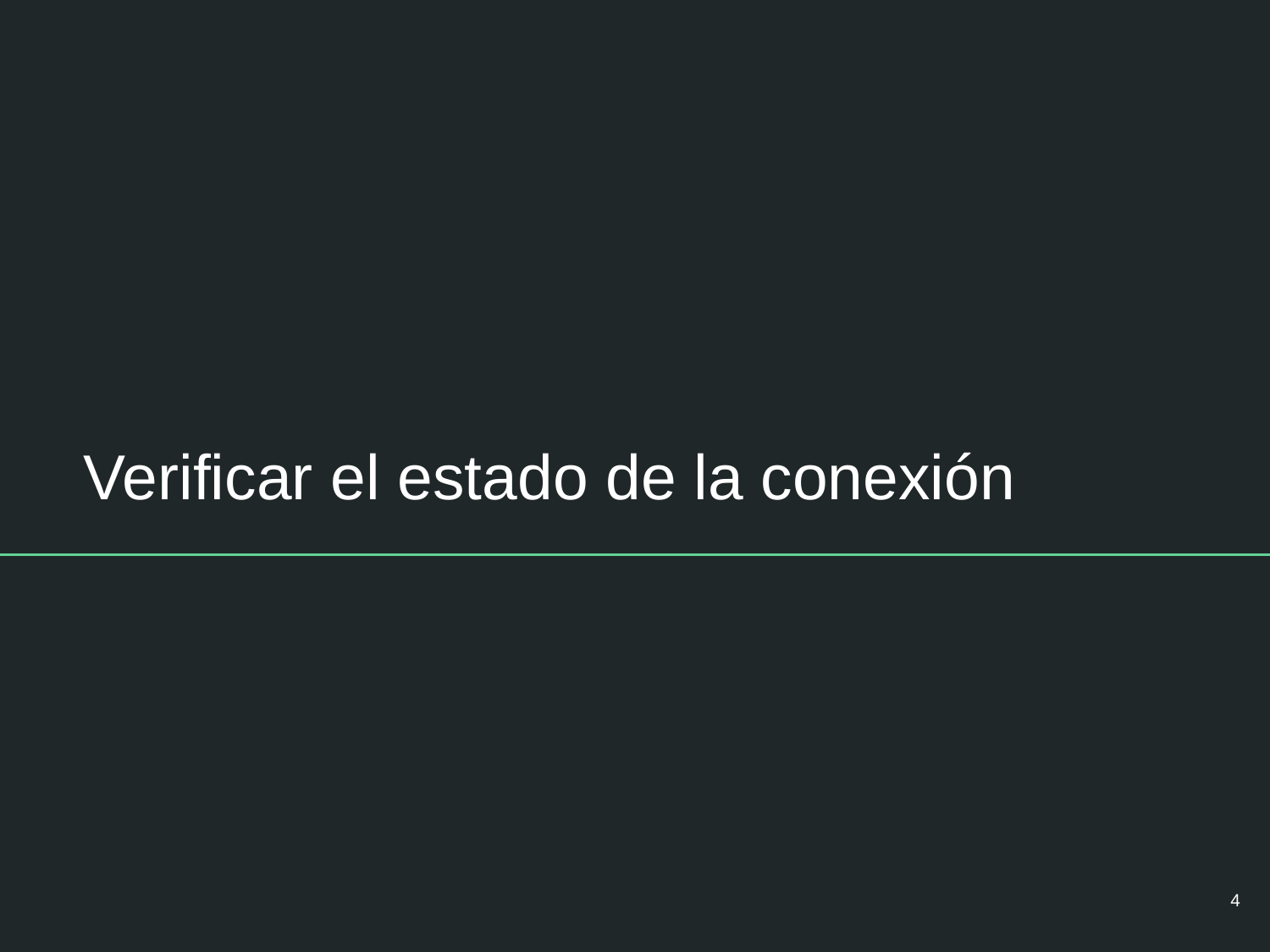

# Verificar el estado de la conexión
4